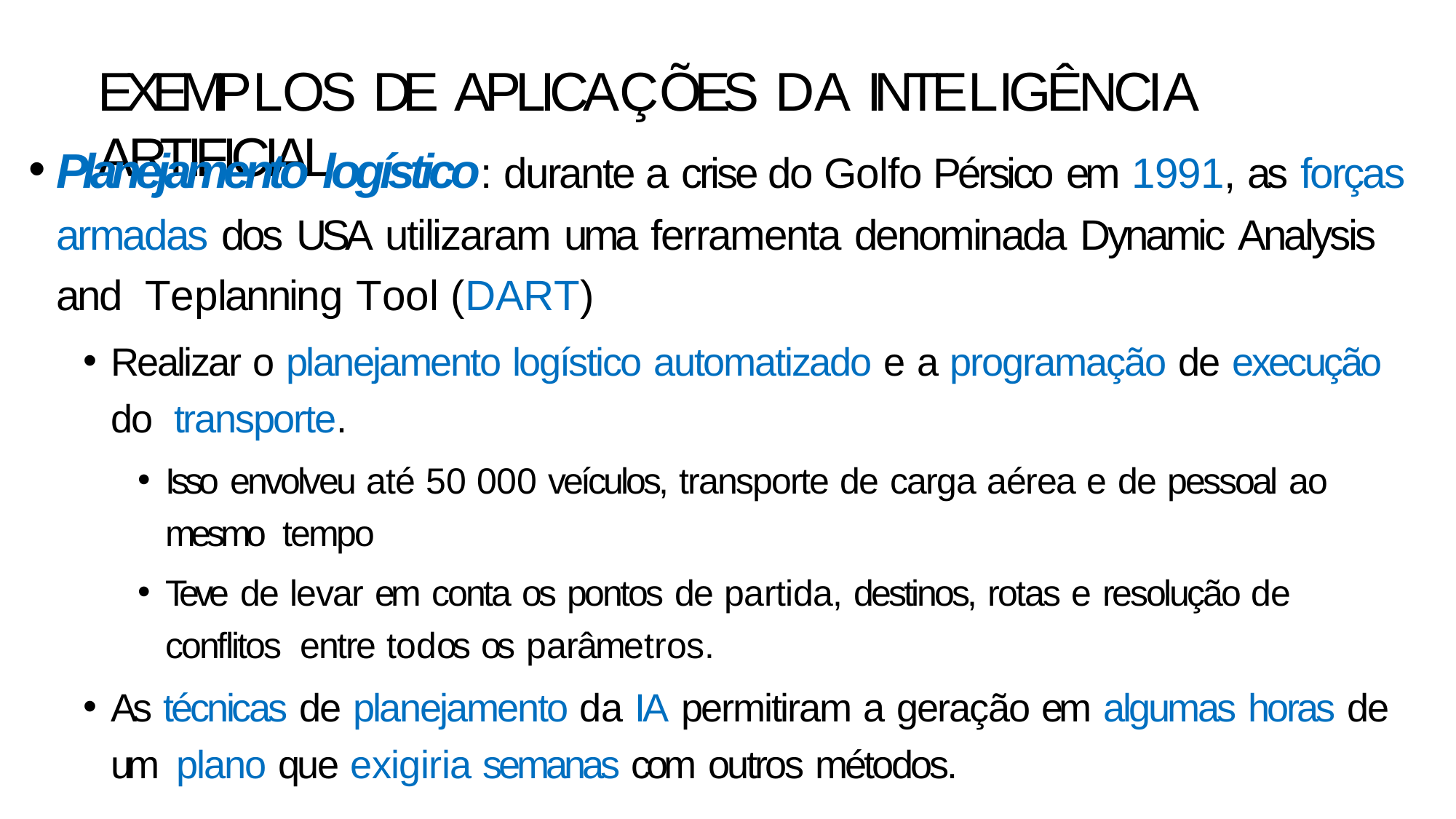

# EXEMPLOS DE APLICAÇÕES DA INTELIGÊNCIA ARTIFICIAL
Planejamento logístico: durante a crise do Golfo Pérsico em 1991, as forças  armadas dos USA utilizaram uma ferramenta denominada Dynamic Analysis and  Teplanning Tool (DART)
Realizar o planejamento logístico automatizado e a programação de execução do  transporte.
Isso envolveu até 50 000 veículos, transporte de carga aérea e de pessoal ao mesmo  tempo
Teve de levar em conta os pontos de partida, destinos, rotas e resolução de conflitos  entre todos os parâmetros.
As técnicas de planejamento da IA permitiram a geração em algumas horas de um  plano que exigiria semanas com outros métodos.